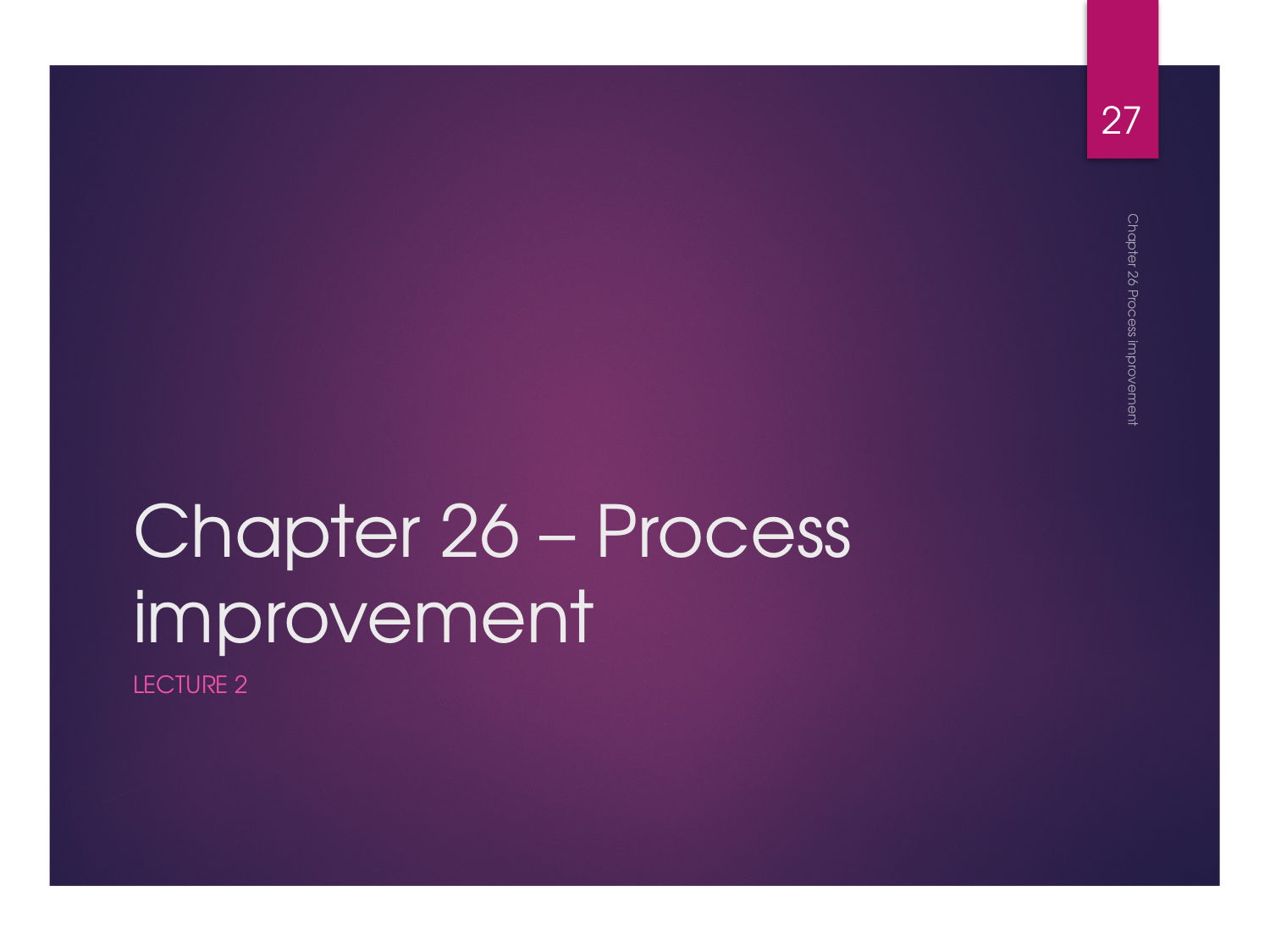

27
# Chapter 26 – Process improvement
Chapter 26 Process improvement
Lecture 2